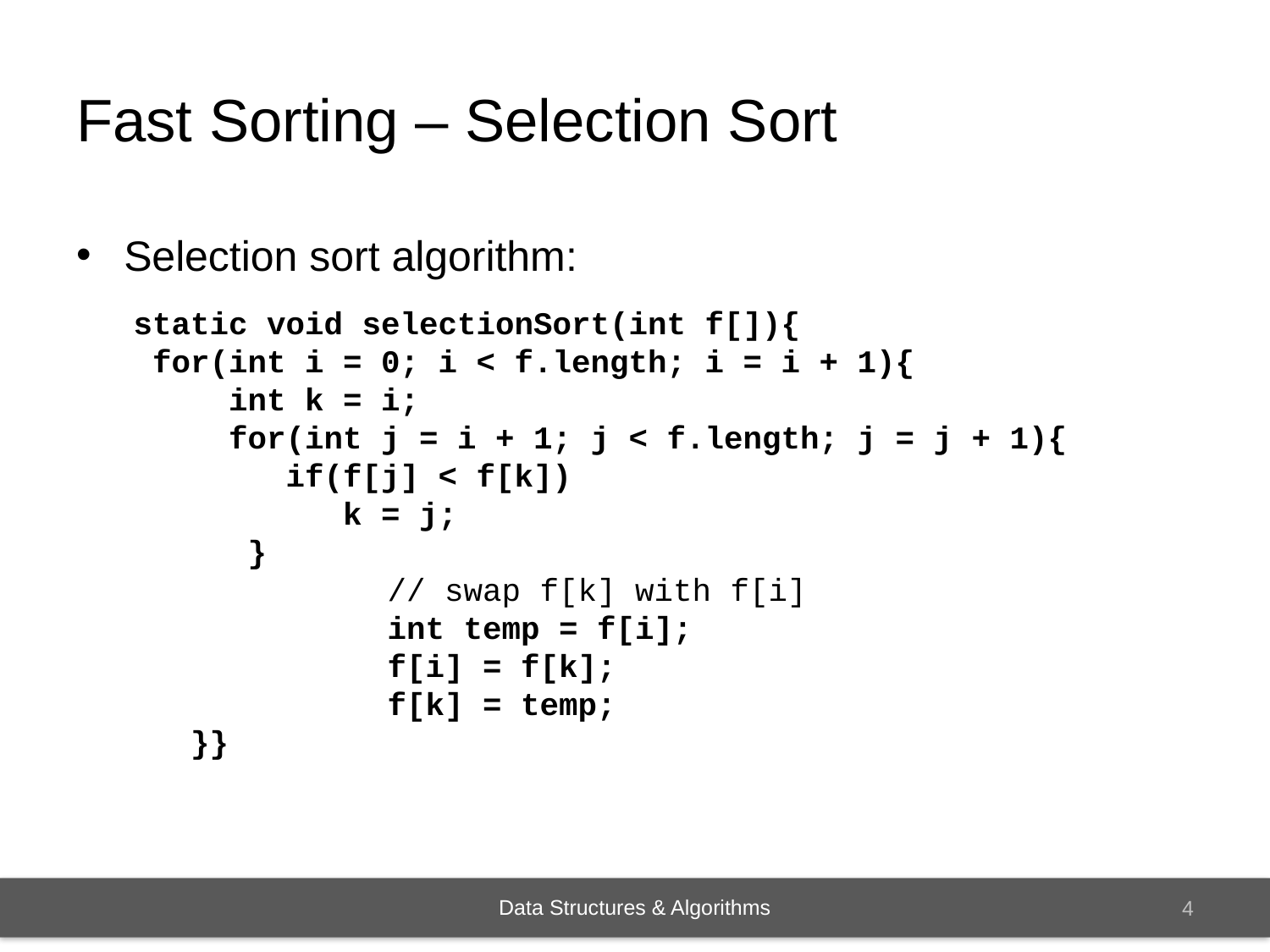

# Fast Sorting – Selection Sort
Selection sort algorithm:
static void selectionSort(int f[]){
 for(int i = 0; i < f.length; i = i + 1){
     int k = i;
     for(int j = i + 1; j < f.length; j = j + 1){
        if(f[j] < f[k])
           k = j;
      }
		// swap f[k] with f[i]
		int temp = f[i];
		f[i] = f[k];
		f[k] = temp;
   }}

4